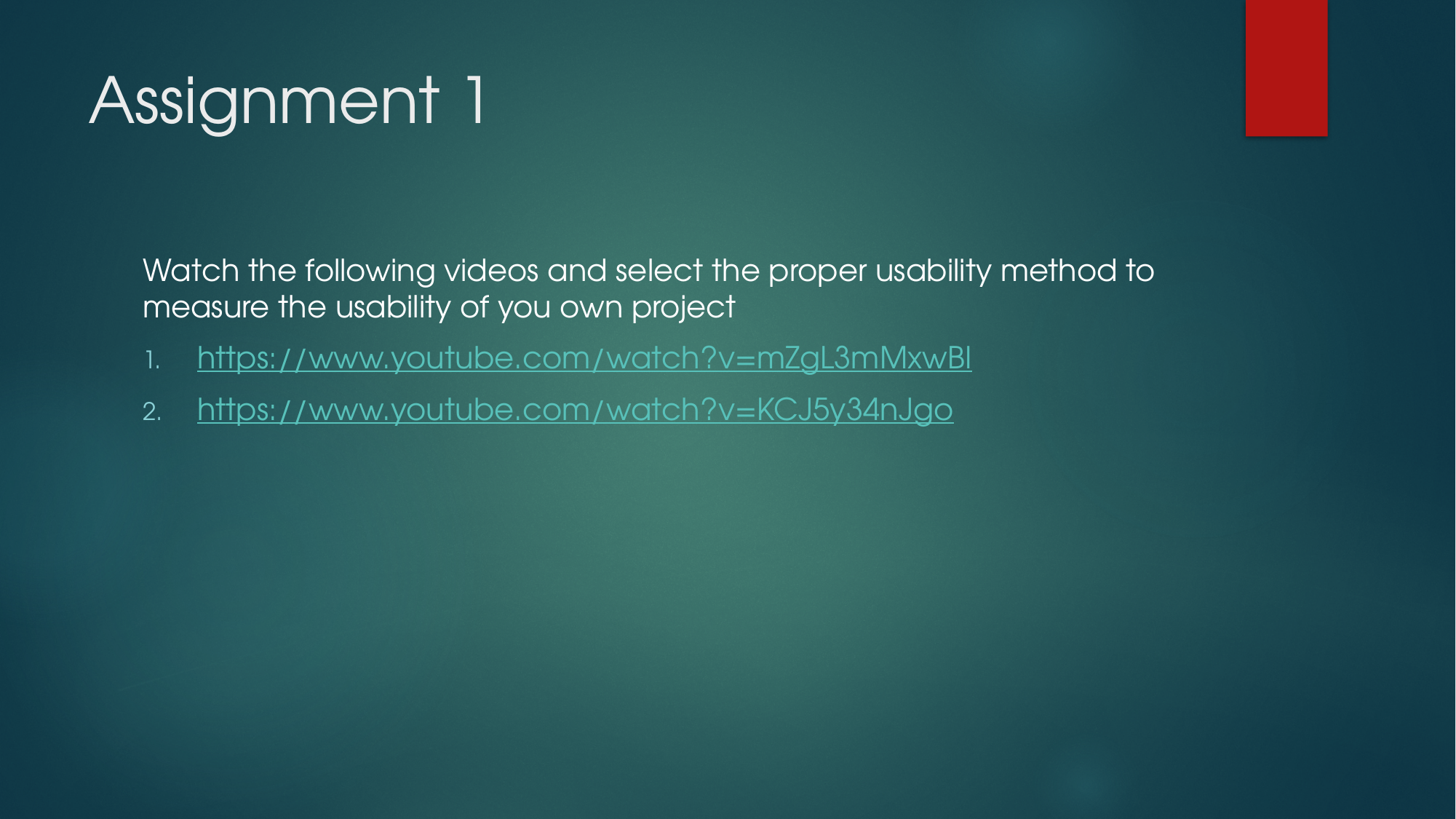

# Assignment 1
Watch the following videos and select the proper usability method to measure the usability of you own project
https://www.youtube.com/watch?v=mZgL3mMxwBI
https://www.youtube.com/watch?v=KCJ5y34nJgo